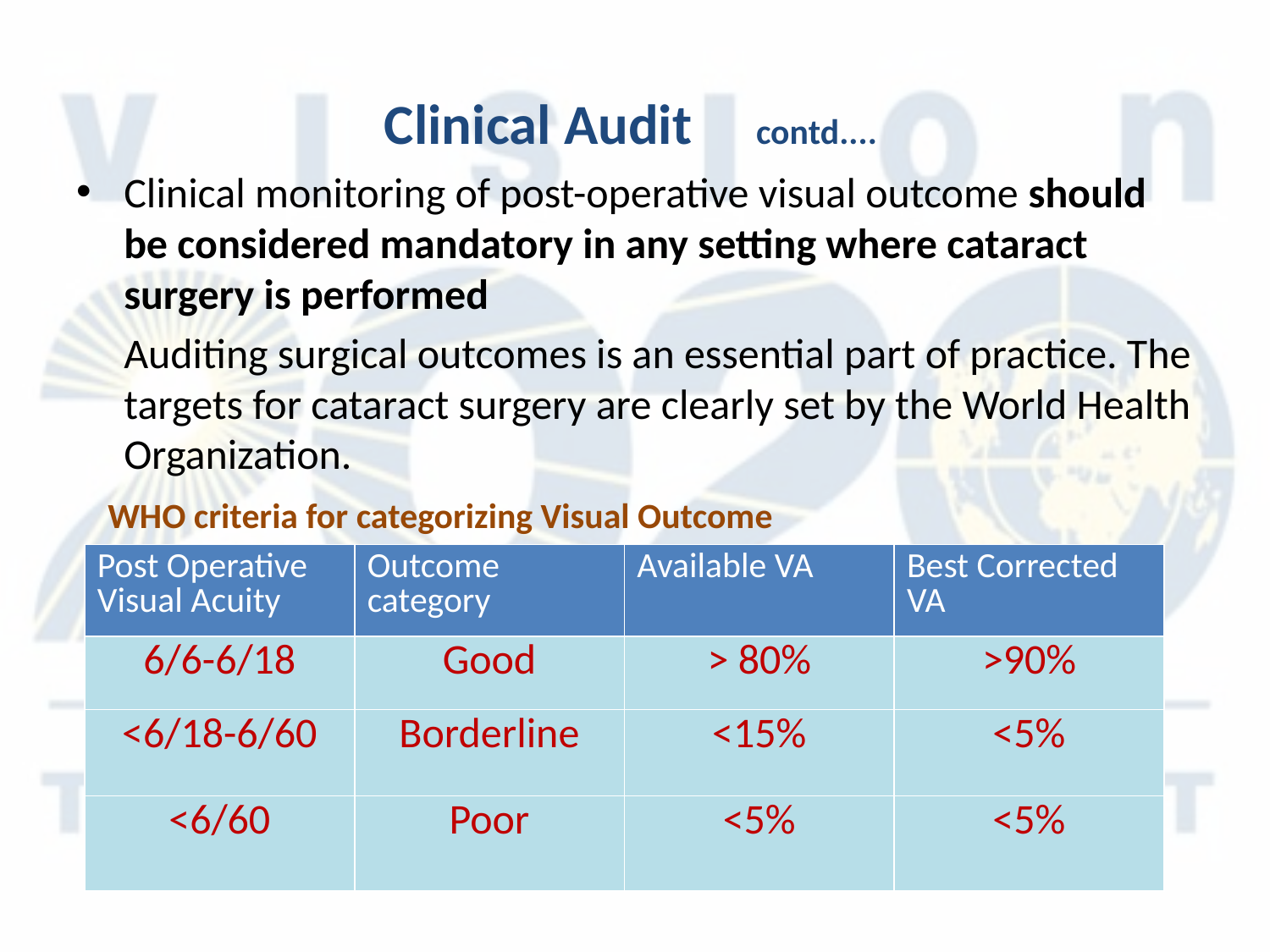

# Clinical Audit     contd....
Clinical monitoring of post-operative visual outcome should be considered mandatory in any setting where cataract surgery is performed
	Auditing surgical outcomes is an essential part of practice. The targets for cataract surgery are clearly set by the World Health Organization.

WHO criteria for categorizing Visual Outcome
| Post Operative Visual Acuity | Outcome category | Available VA | Best Corrected VA |
| --- | --- | --- | --- |
| 6/6-6/18 | Good | > 80% | >90% |
| <6/18-6/60 | Borderline | <15% | <5% |
| <6/60 | Poor | <5% | <5% |